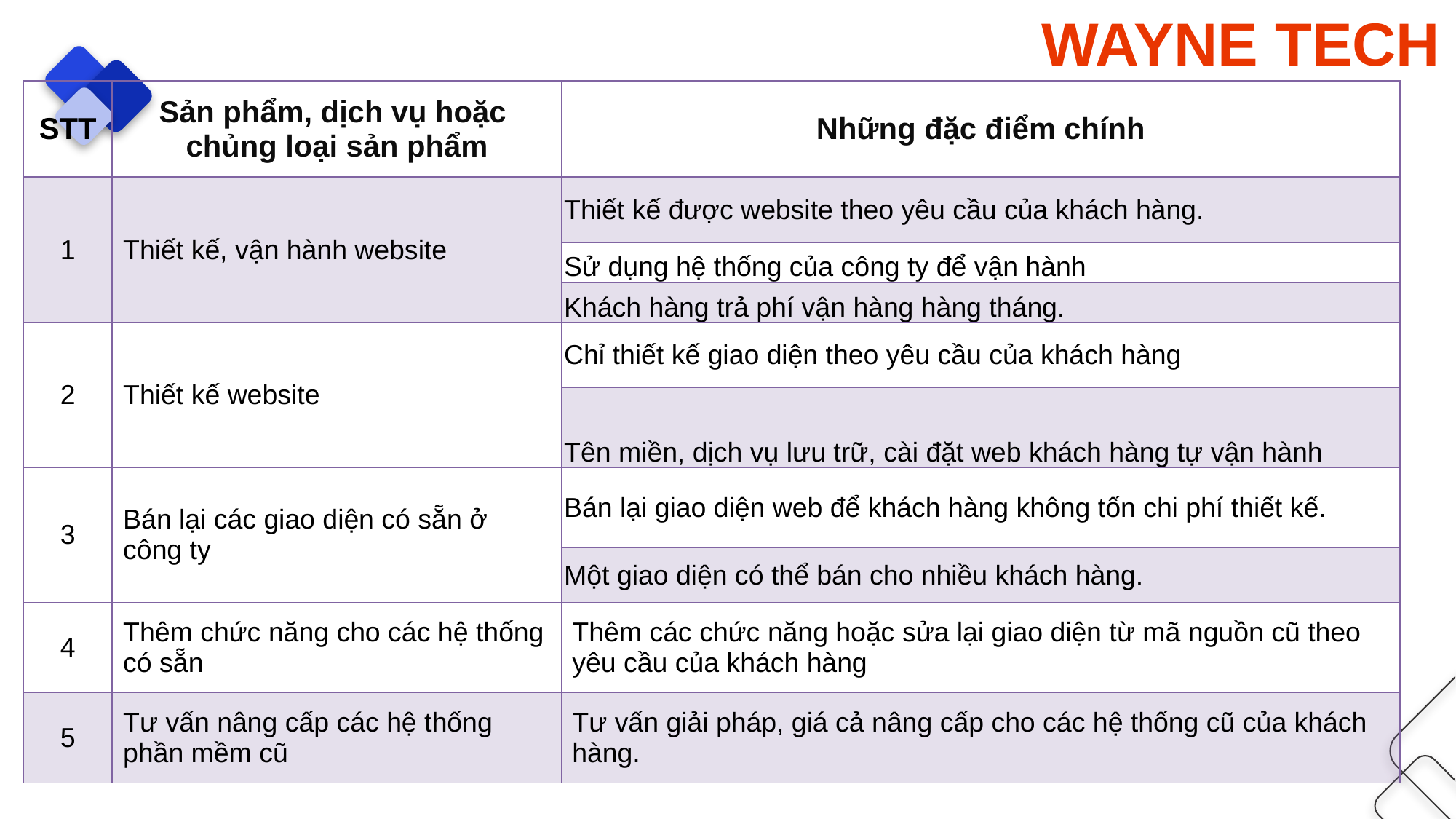

| STT | Sản phẩm, dịch vụ hoặc chủng loại sản phẩm | Những đặc điểm chính |
| --- | --- | --- |
| 1 | Thiết kế, vận hành website | Thiết kế được website theo yêu cầu của khách hàng. |
|  |  | Sử dụng hệ thống của công ty để vận hành |
|  |  | Khách hàng trả phí vận hàng hàng tháng. |
| 2 | Thiết kế website | Chỉ thiết kế giao diện theo yêu cầu của khách hàng |
|  |  | Tên miền, dịch vụ lưu trữ, cài đặt web khách hàng tự vận hành |
| 3 | Bán lại các giao diện có sẵn ở công ty | Bán lại giao diện web để khách hàng không tốn chi phí thiết kế. |
|  |  | Một giao diện có thể bán cho nhiều khách hàng. |
| 4 | Thêm chức năng cho các hệ thống có sẵn | Thêm các chức năng hoặc sửa lại giao diện từ mã nguồn cũ theo yêu cầu của khách hàng |
| 5 | Tư vấn nâng cấp các hệ thống phần mềm cũ | Tư vấn giải pháp, giá cả nâng cấp cho các hệ thống cũ của khách hàng. |